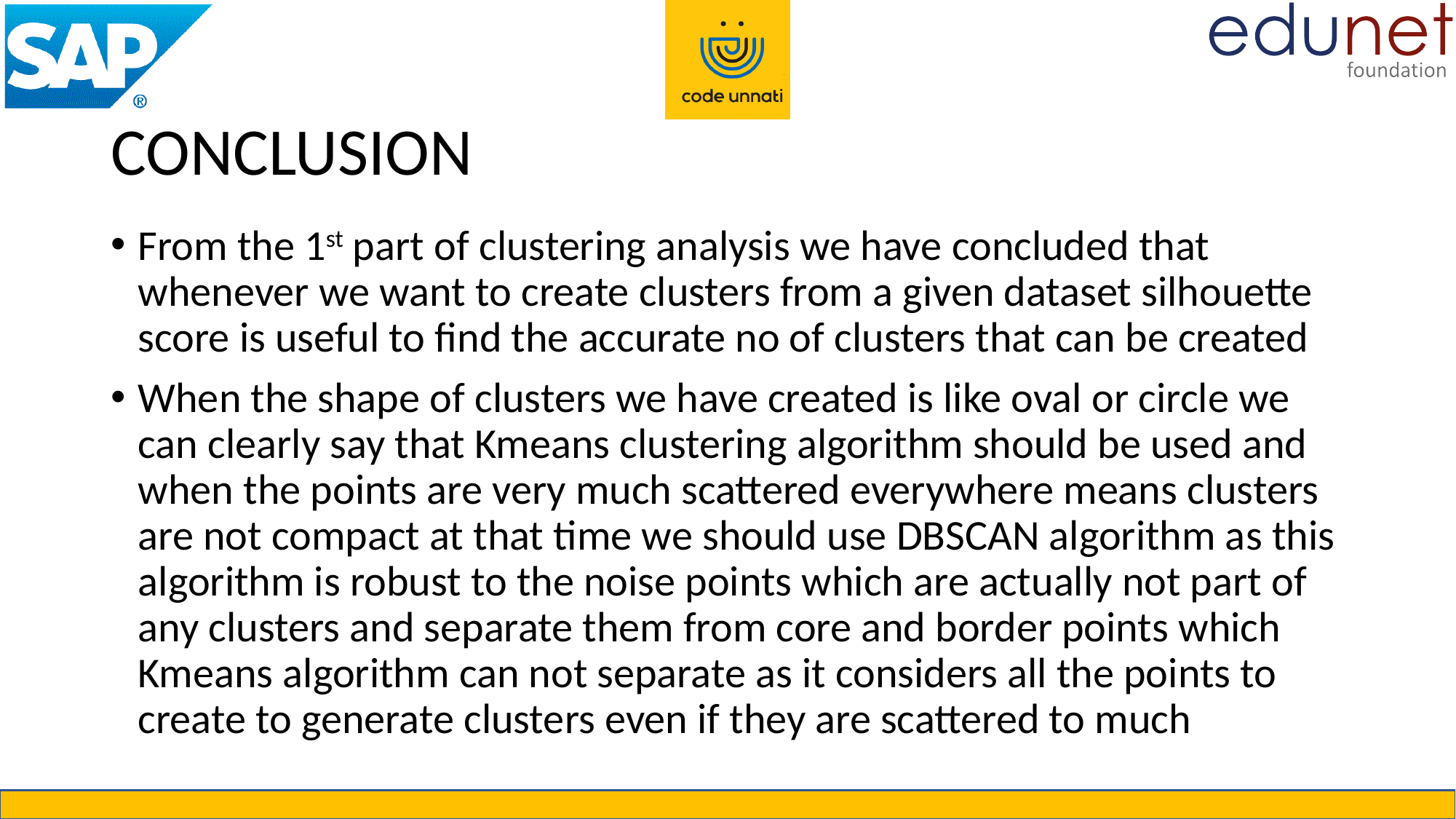

# CONCLUSION
From the 1st part of clustering analysis we have concluded that whenever we want to create clusters from a given dataset silhouette score is useful to find the accurate no of clusters that can be created
When the shape of clusters we have created is like oval or circle we can clearly say that Kmeans clustering algorithm should be used and when the points are very much scattered everywhere means clusters are not compact at that time we should use DBSCAN algorithm as this algorithm is robust to the noise points which are actually not part of any clusters and separate them from core and border points which Kmeans algorithm can not separate as it considers all the points to create to generate clusters even if they are scattered to much